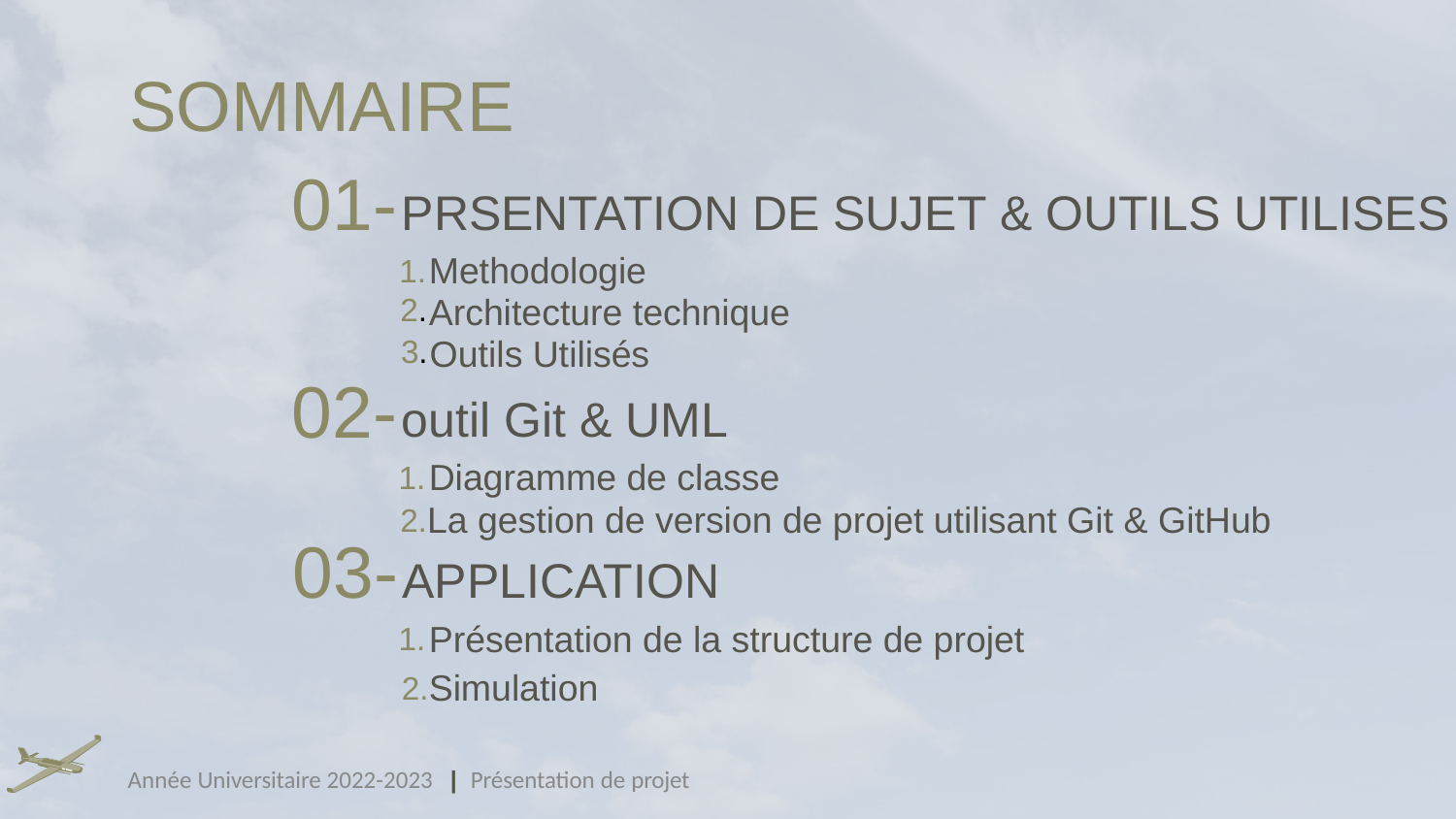

# SOMMAIRE
01-
PRSENTATION DE SUJET & OUTILS UTILISES
Methodologie
1.
2.
Architecture technique
3.
Outils Utilisés
02-
outil Git & UML
Diagramme de classe
1.
La gestion de version de projet utilisant Git & GitHub
2.
03-
APPLICATION
Présentation de la structure de projet
1.
Simulation
2.

Année Universitaire 2022-2023   |  Présentation de projet